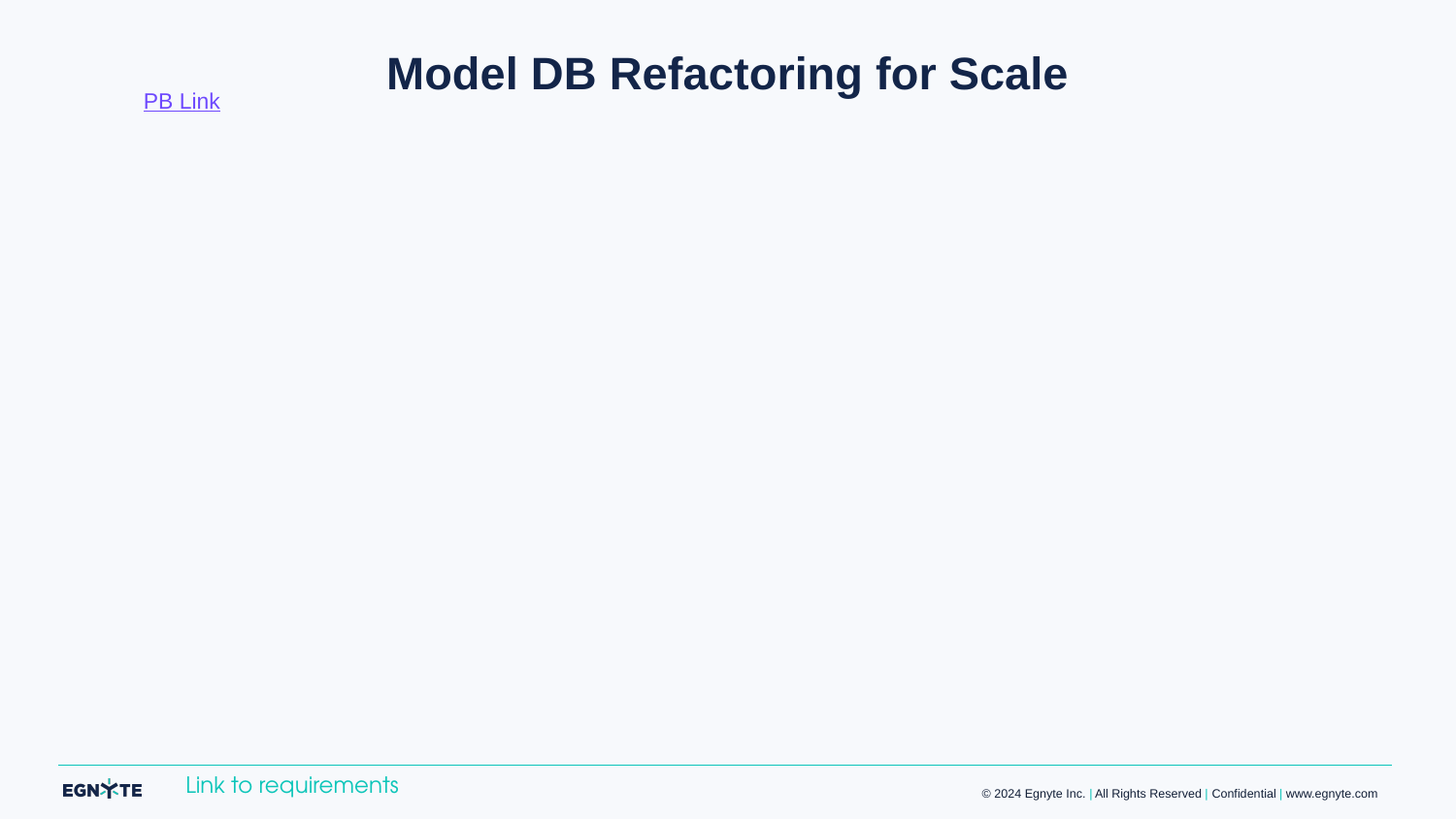

PB Link
# Model DB Refactoring for Scale

Link to requirements